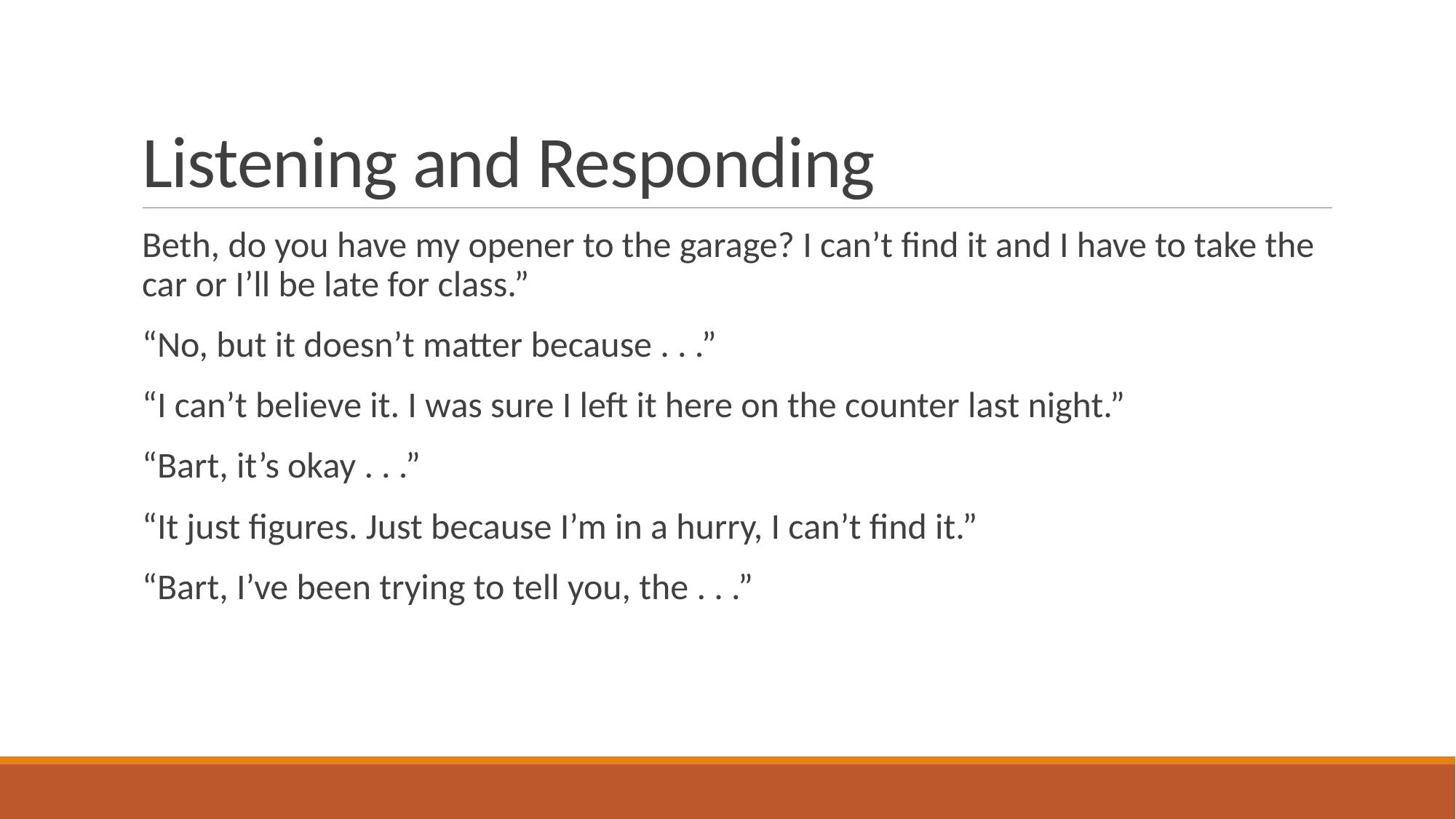

# Listening and Responding
Beth, do you have my opener to the garage? I can’t find it and I have to take the car or I’ll be late for class.”
“No, but it doesn’t matter because . . .”
“I can’t believe it. I was sure I left it here on the counter last night.”
“Bart, it’s okay . . .”
“It just figures. Just because I’m in a hurry, I can’t find it.”
“Bart, I’ve been trying to tell you, the . . .”